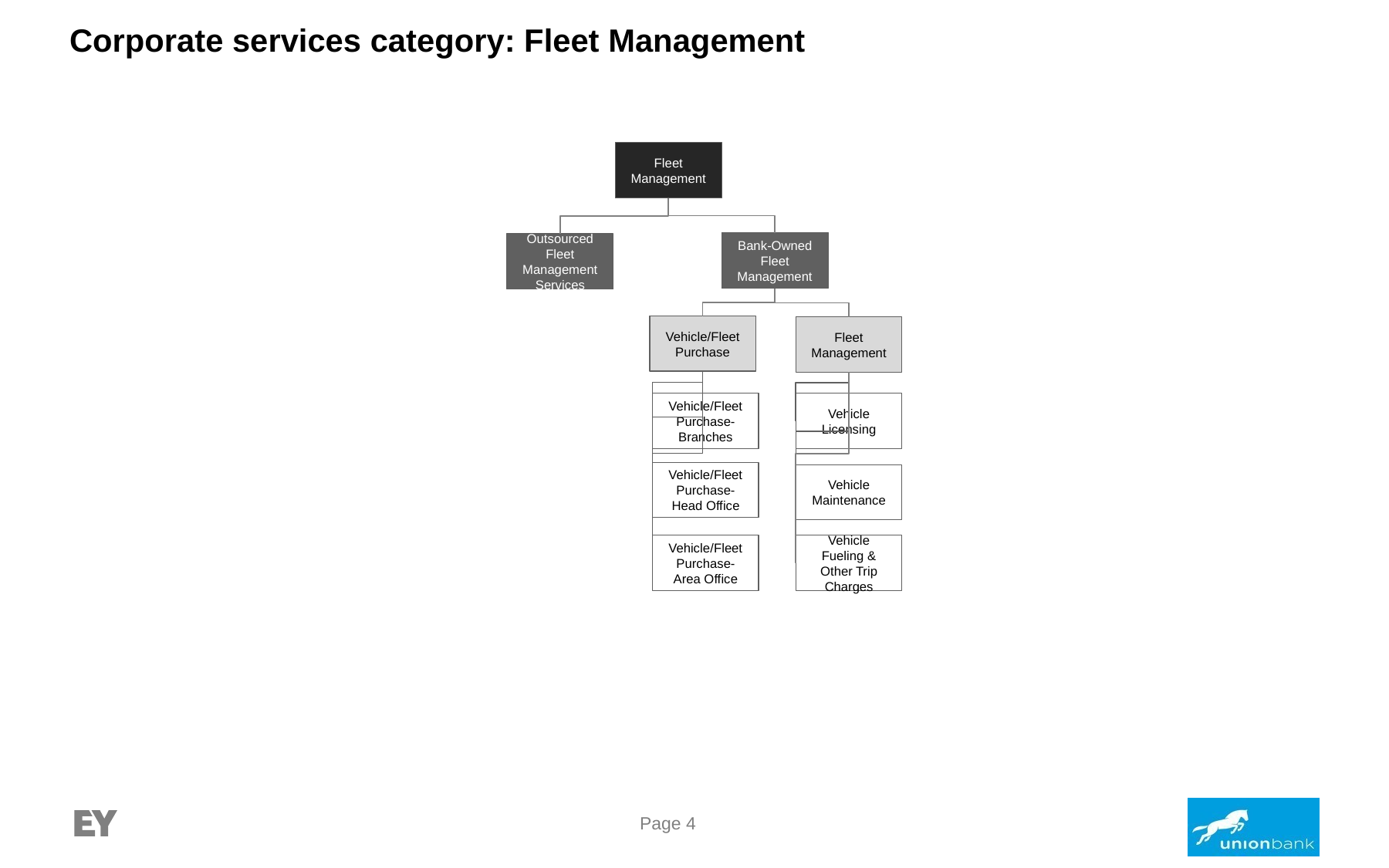

# Corporate services category: Fleet Management
Fleet Management
Bank-Owned Fleet Management
Outsourced Fleet Management Services
Vehicle/Fleet Purchase
Fleet Management
Vehicle/Fleet Purchase- Branches
Vehicle Licensing
Vehicle/Fleet Purchase- Head Office
Vehicle Maintenance
Vehicle/Fleet Purchase- Area Office
Vehicle Fueling & Other Trip Charges